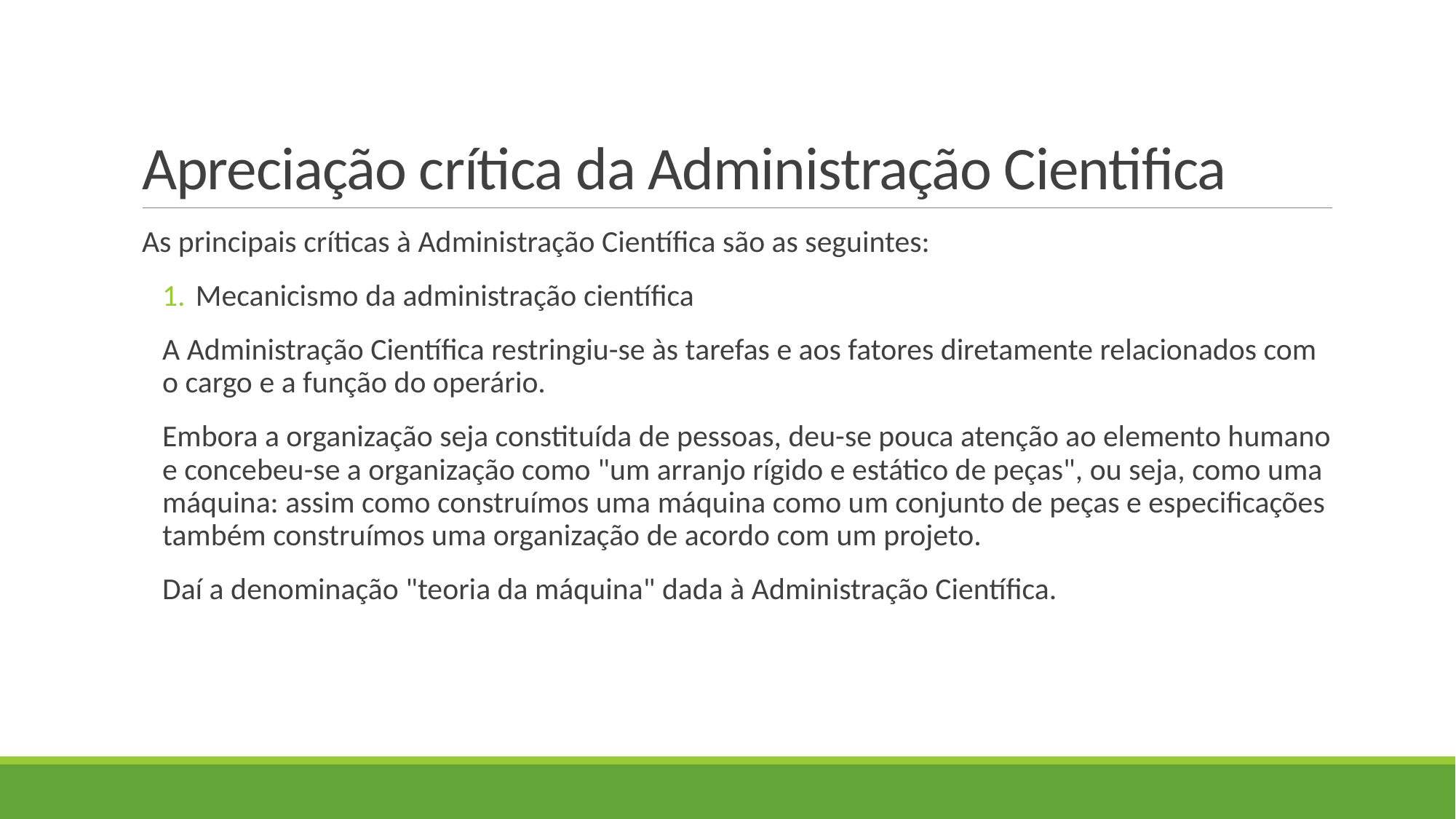

# Apreciação crítica da Administração Cientifica
As principais críticas à Administração Científica são as seguintes:
Mecanicismo da administração científica
A Administração Científica restringiu-se às tarefas e aos fatores diretamente relacionados com o cargo e a função do operário.
Embora a organização seja constituída de pessoas, deu-se pouca atenção ao elemento humano e concebeu-se a organização como "um arranjo rígido e estático de peças", ou seja, como uma máquina: assim como construímos uma máquina como um conjunto de peças e especificações também construímos uma organização de acordo com um projeto.
Daí a denominação "teoria da máquina" dada à Administração Científica.